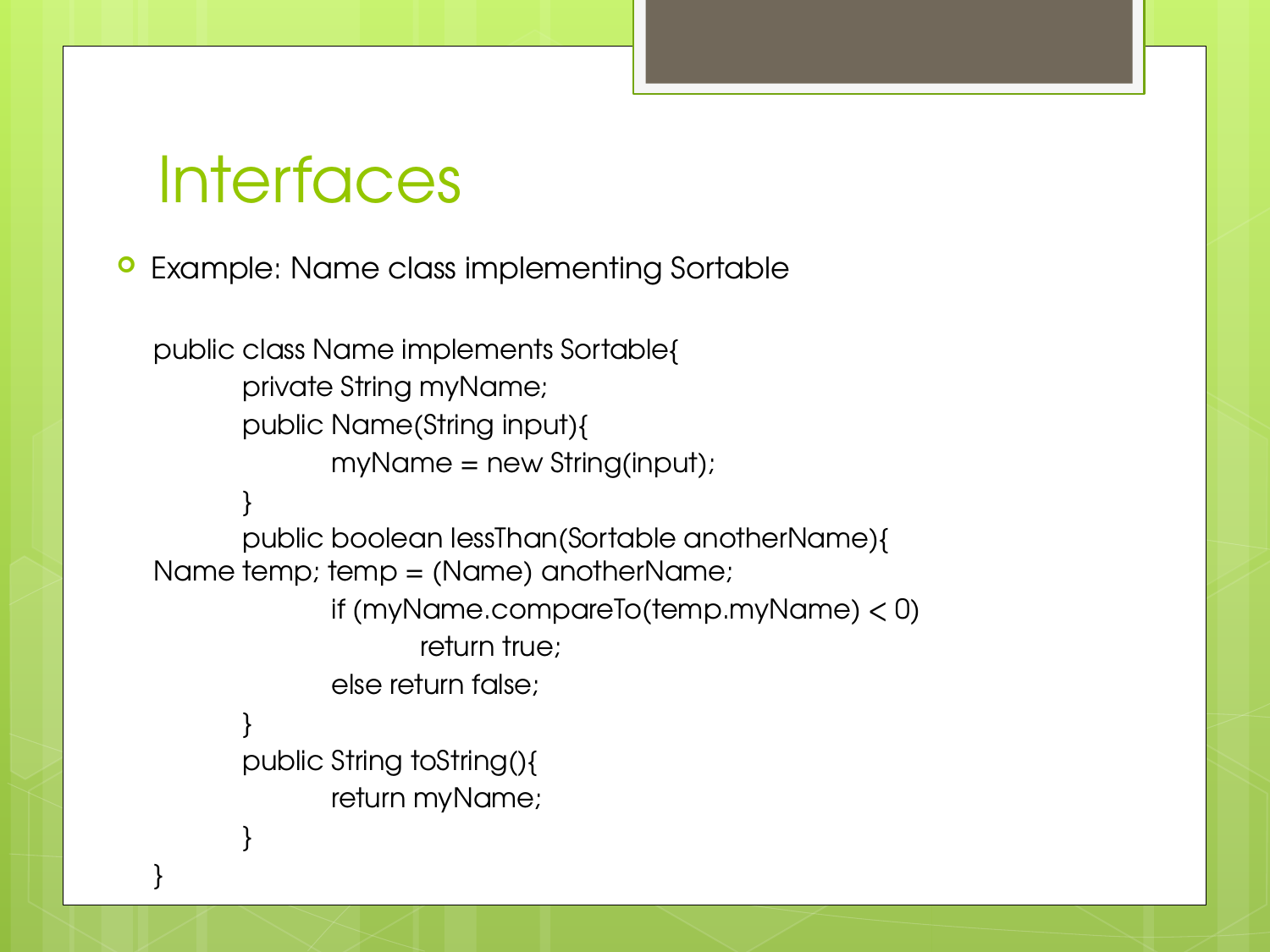

# Interfaces
Example: Name class implementing Sortable

public class Name implements Sortable{
	private String myName;
	public Name(String input){
		myName = new String(input);
	}
	public boolean lessThan(Sortable anotherName){ 			Name temp; temp = (Name) anotherName;
		if (myName.compareTo(temp.myName) < 0)
			return true;
		else return false;
	}
	public String toString(){
		return myName;
	}
}